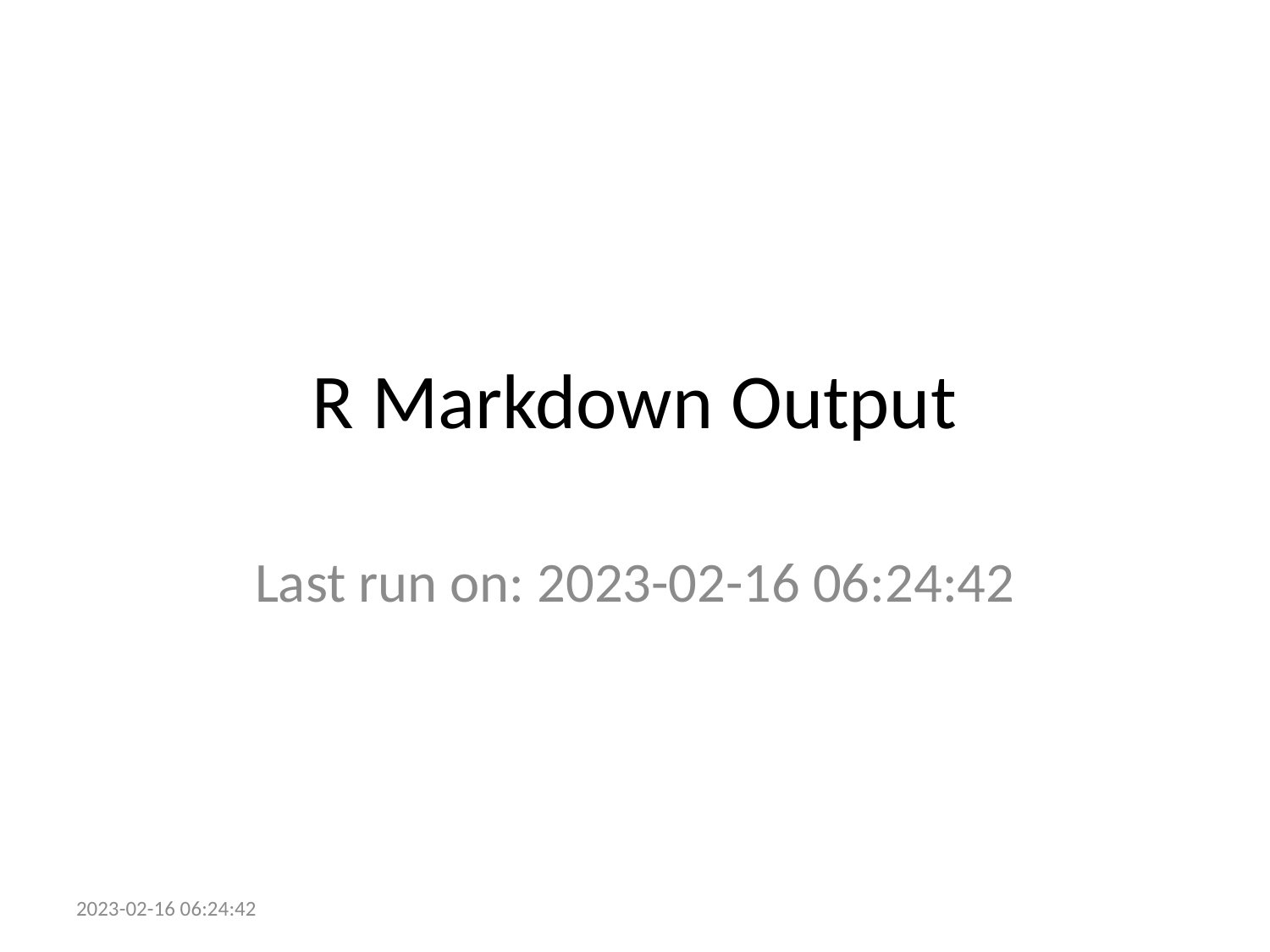

# R Markdown Output
Last run on: 2023-02-16 06:24:42
2023-02-16 06:24:42